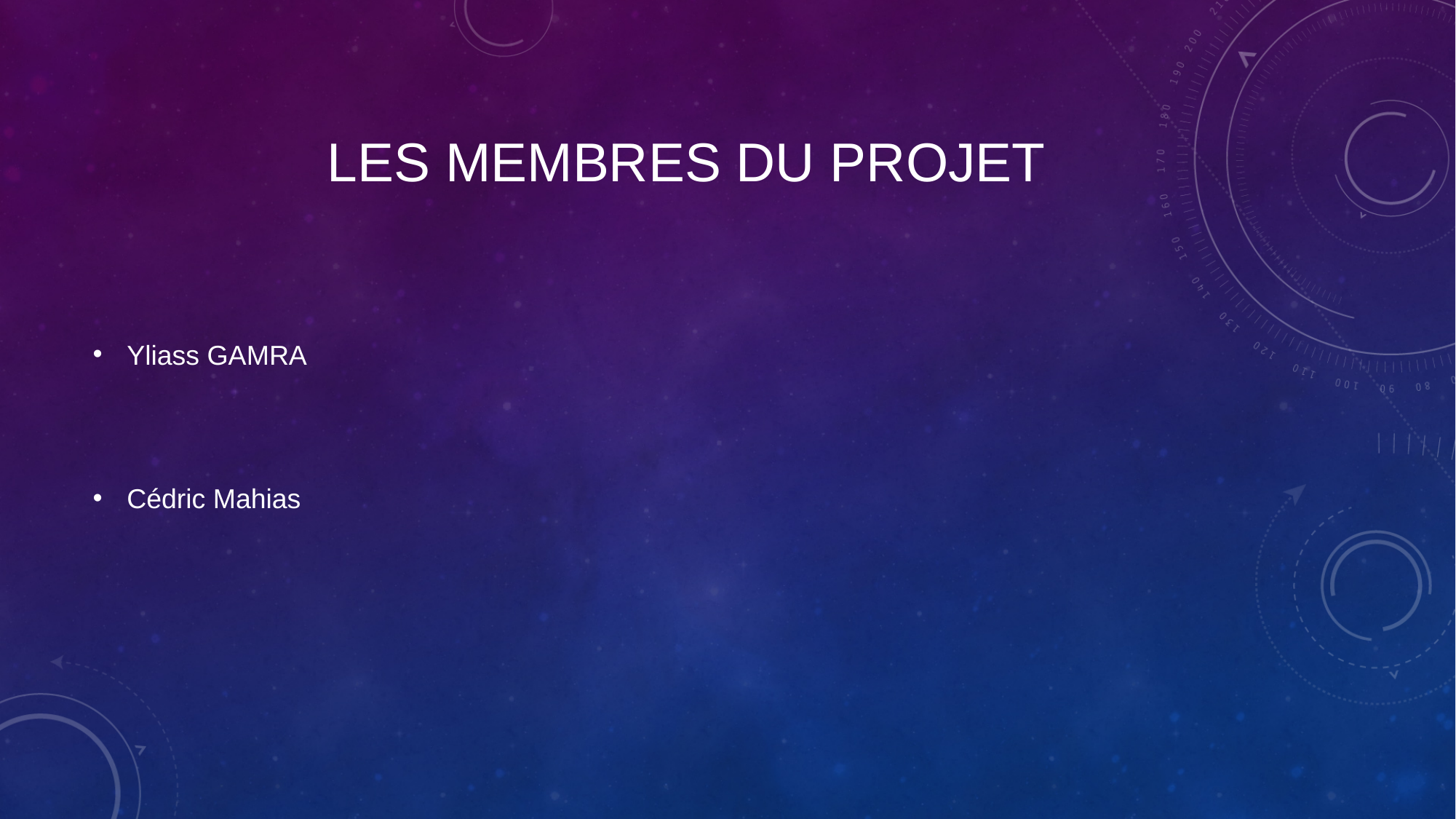

# Les membres du projet
Yliass GAMRA

Cédric Mahias